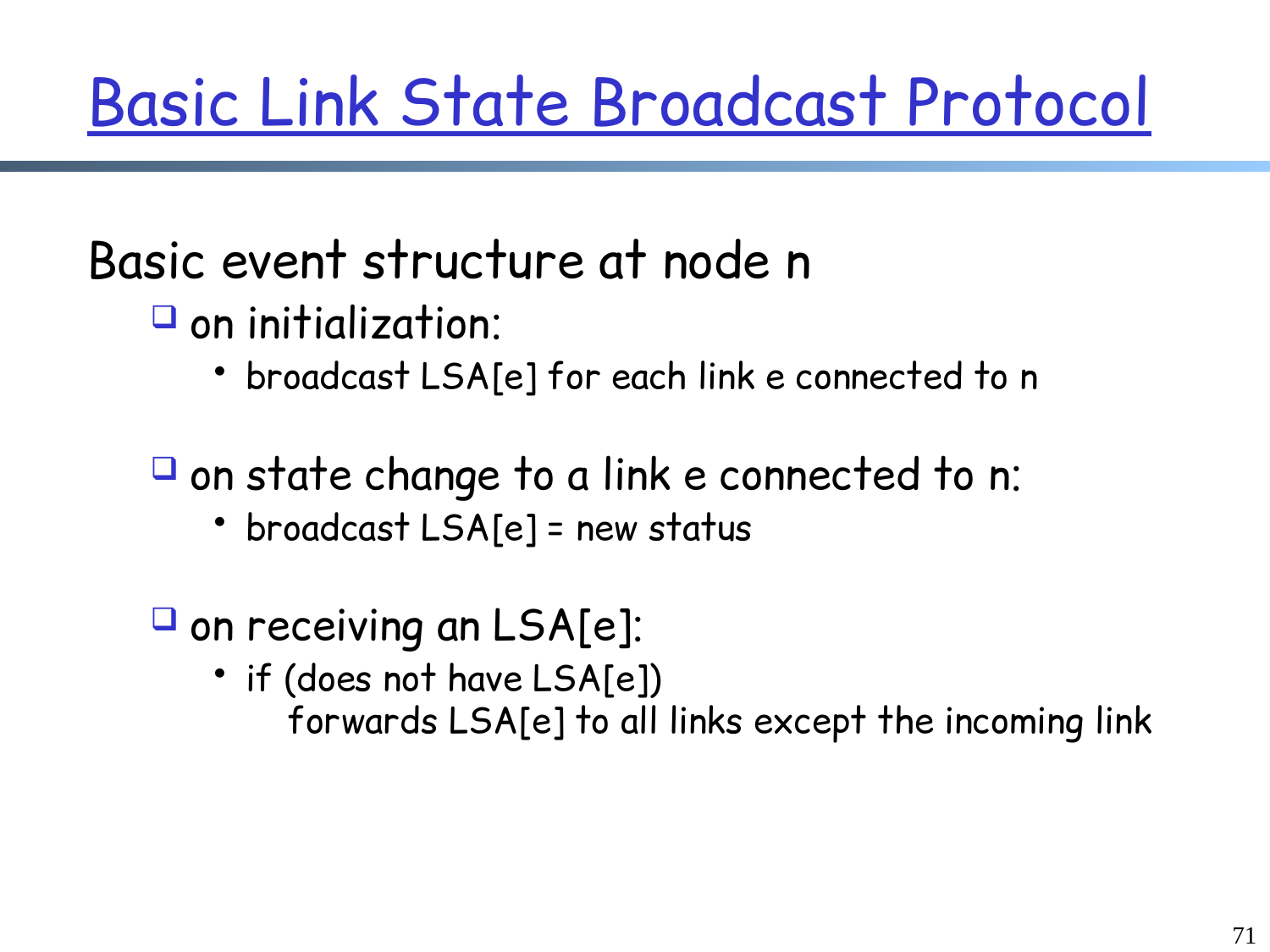

# Basic Link State Broadcast Protocol
Basic event structure at node n
on initialization:
broadcast LSA[e] for each link e connected to n
on state change to a link e connected to n:
broadcast LSA[e] = new status
on receiving an LSA[e]:
if (does not have LSA[e])
    forwards LSA[e] to all links except the incoming link
71